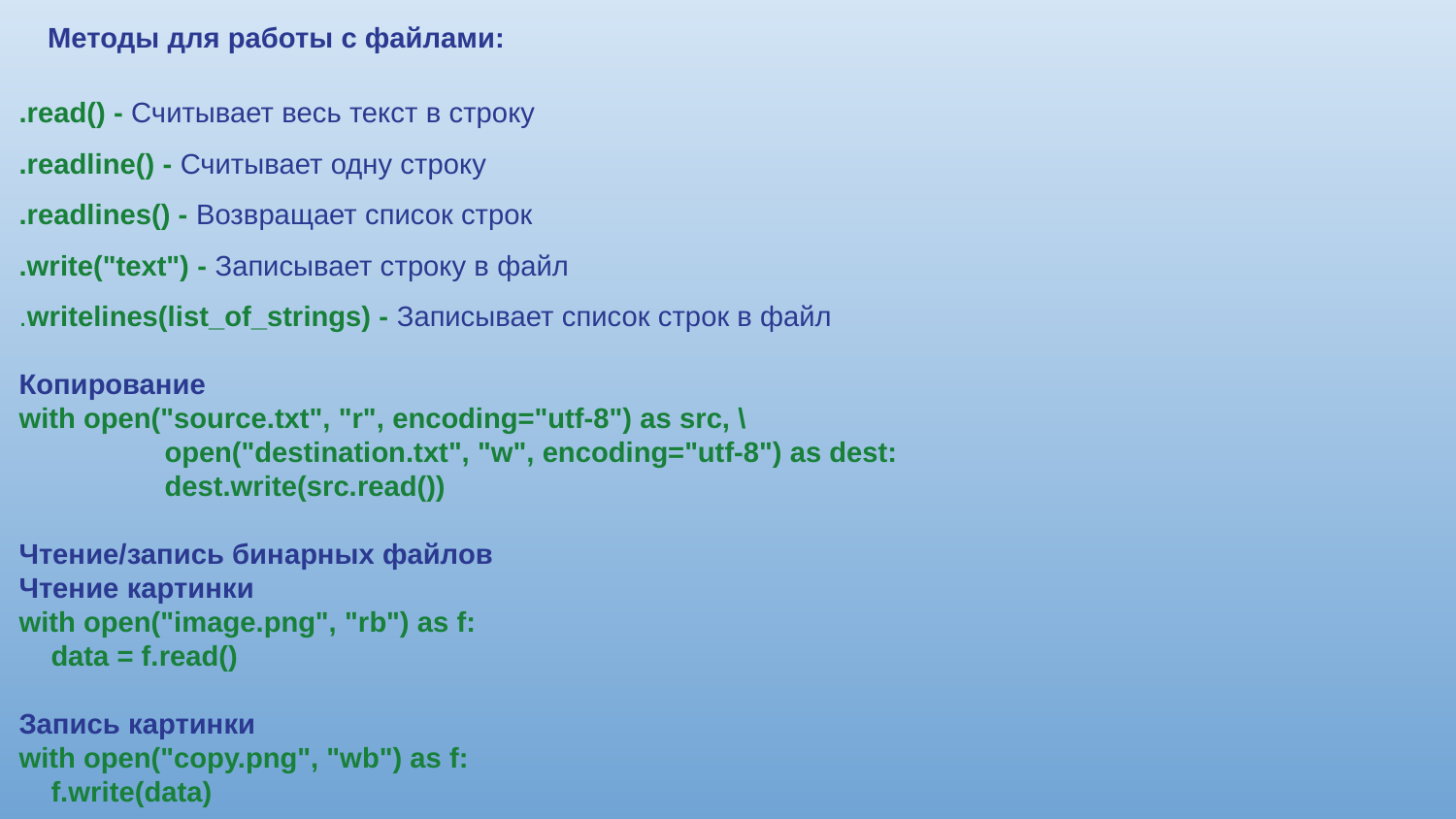

Методы для работы с файлами:
.read() - Считывает весь текст в строку
.readline() - Считывает одну строку
.readlines() - Возвращает список строк
.write("text") - Записывает строку в файл
.writelines(list_of_strings) - Записывает список строк в файл

Копирование
with open("source.txt", "r", encoding="utf-8") as src, \
     	open("destination.txt", "w", encoding="utf-8") as dest:
    	dest.write(src.read())

Чтение/запись бинарных файлов
Чтение картинки
with open("image.png", "rb") as f:
    data = f.read()

Запись картинки
with open("copy.png", "wb") as f:
    f.write(data)